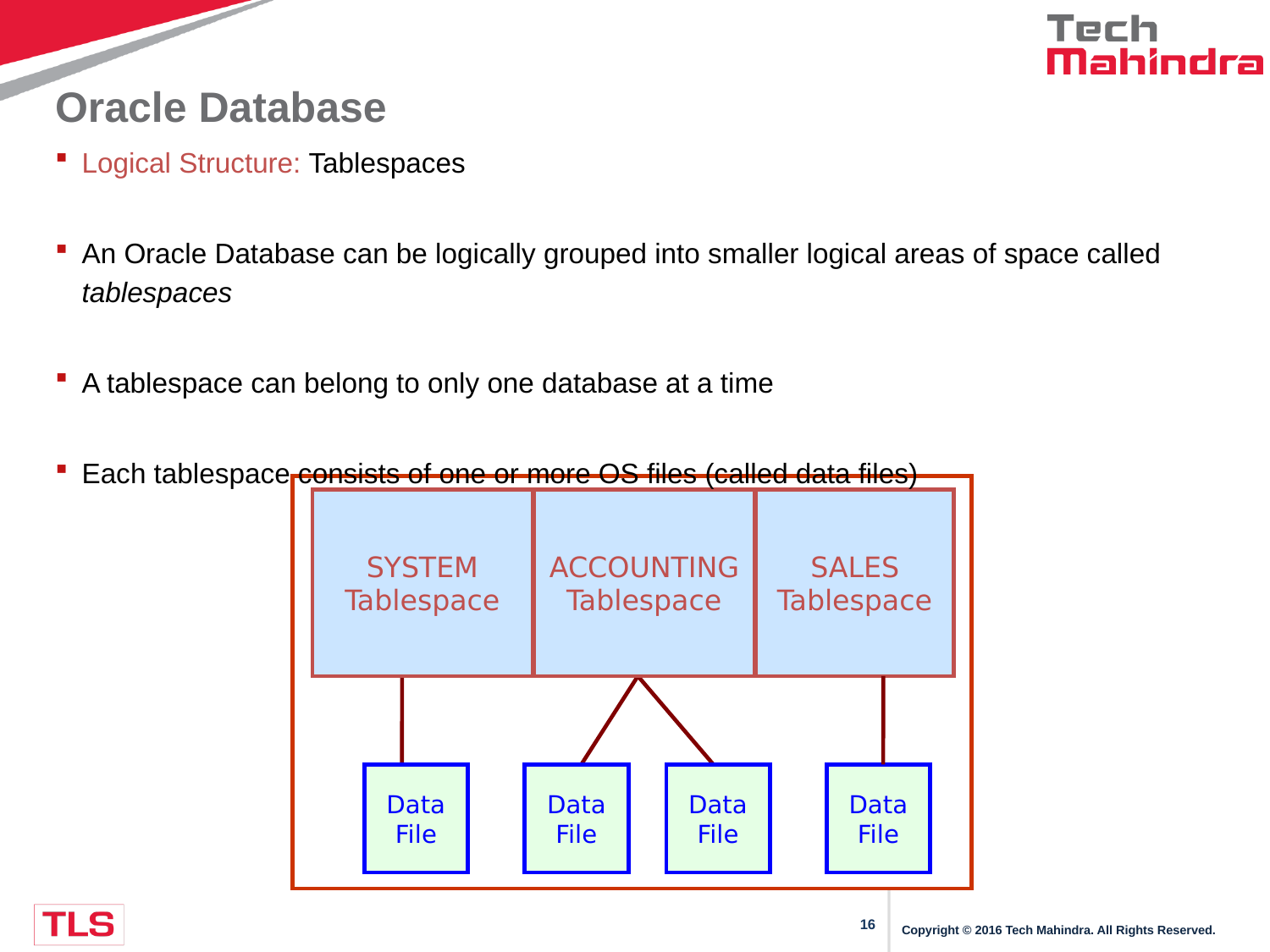

# Oracle Database
Logical Structure: Tablespaces

An Oracle Database can be logically grouped into smaller logical areas of space called tablespaces

A tablespace can belong to only one database at a time

Each tablespace consists of one or more OS files (called data files)

SYSTEM
Tablespace
ACCOUNTING
Tablespace
SALES
Tablespace
Data
File
Data
File
Data
File
Data
File

Copyright © 2016 Tech Mahindra. All Rights Reserved.